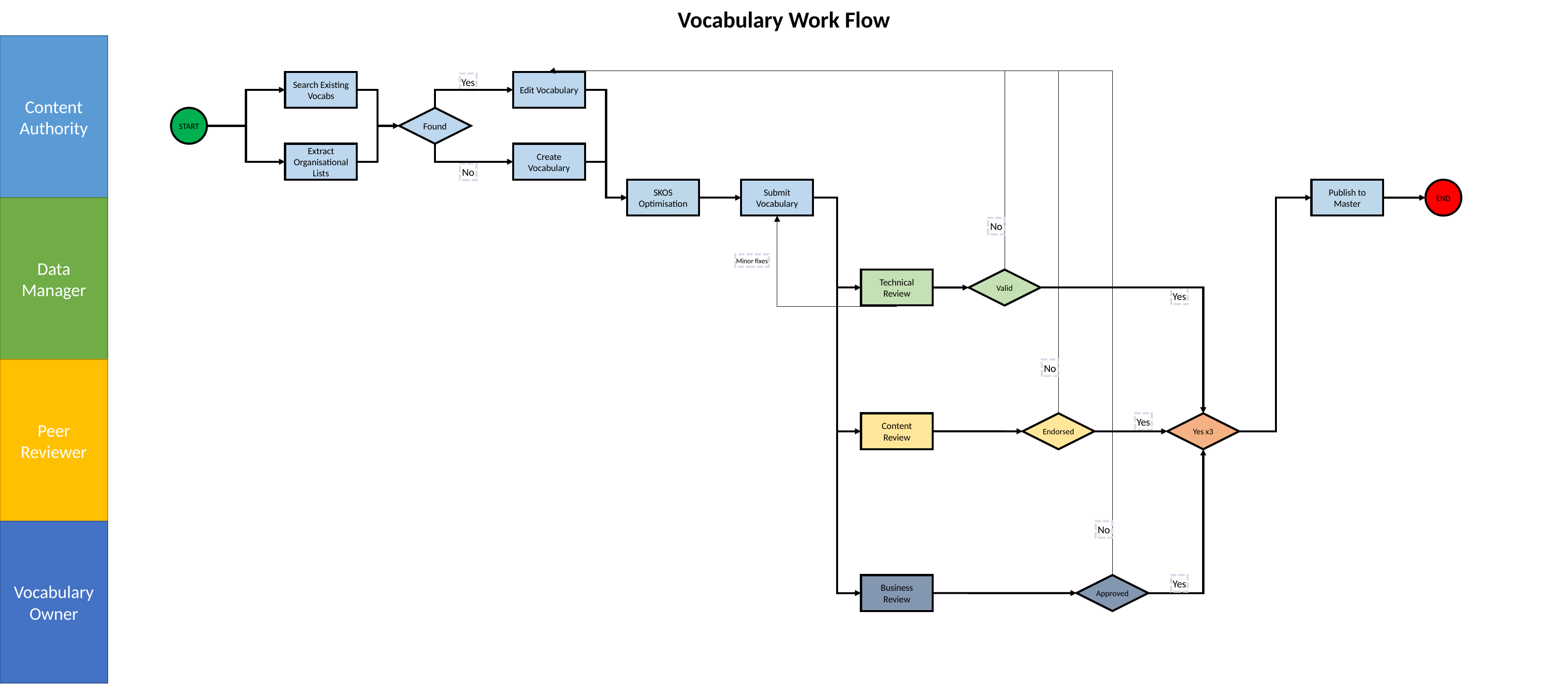

Vocabulary Work Flow
Content Authority
Search Existing Vocabs
Edit Vocabulary
Yes
Found
START
Extract Organisational Lists
Create Vocabulary
No
SKOS Optimisation
Submit Vocabulary
Publish to
Master
END
Data Manager
No
Minor fixes
Technical
Review
Valid
Yes
Peer Reviewer
No
Content
Review
Endorsed
Yes
Yes x3
Vocabulary Owner
No
Business
Review
Approved
Yes